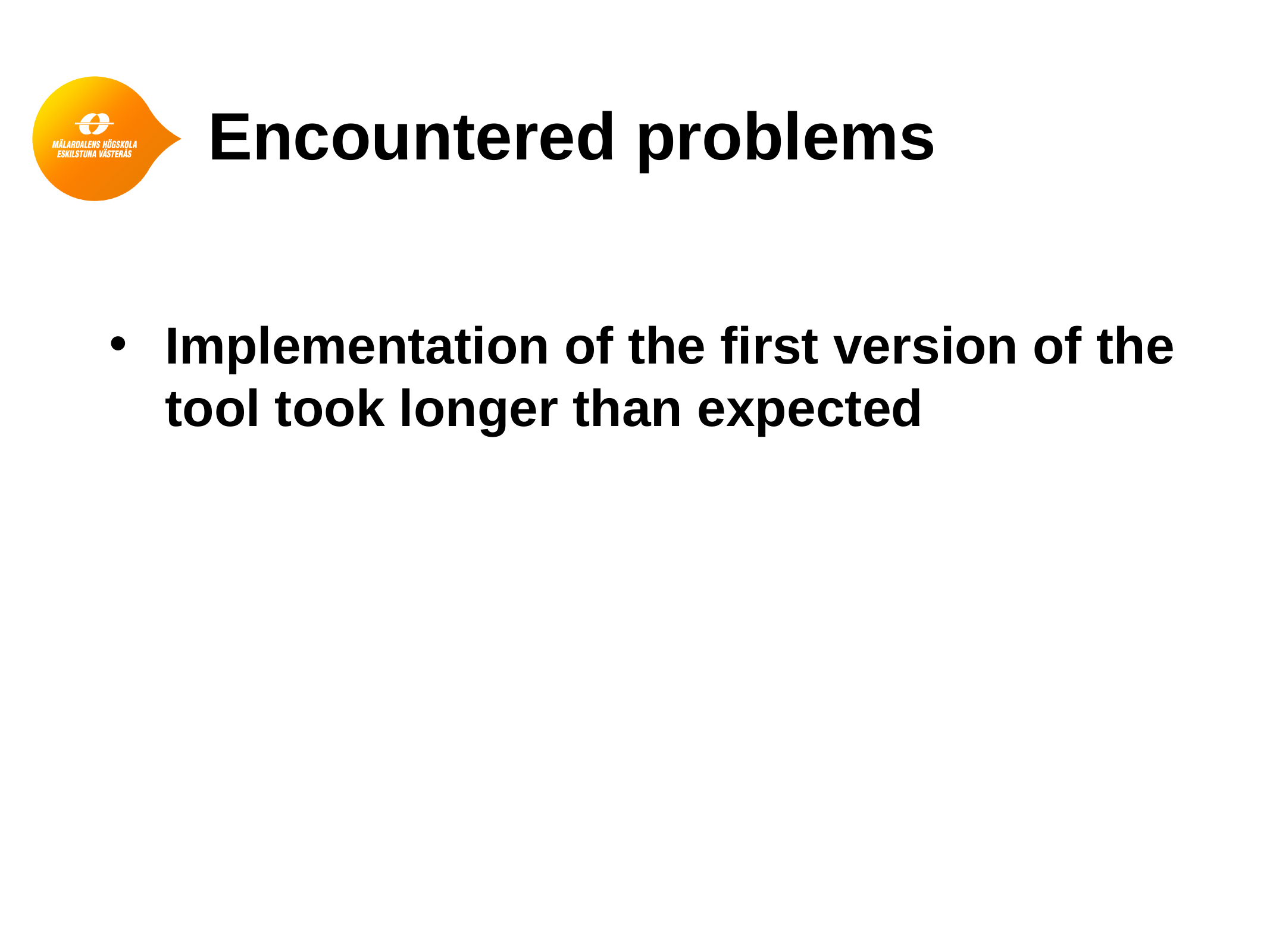

# Encountered problems
Implementation of the first version of the tool took longer than expected